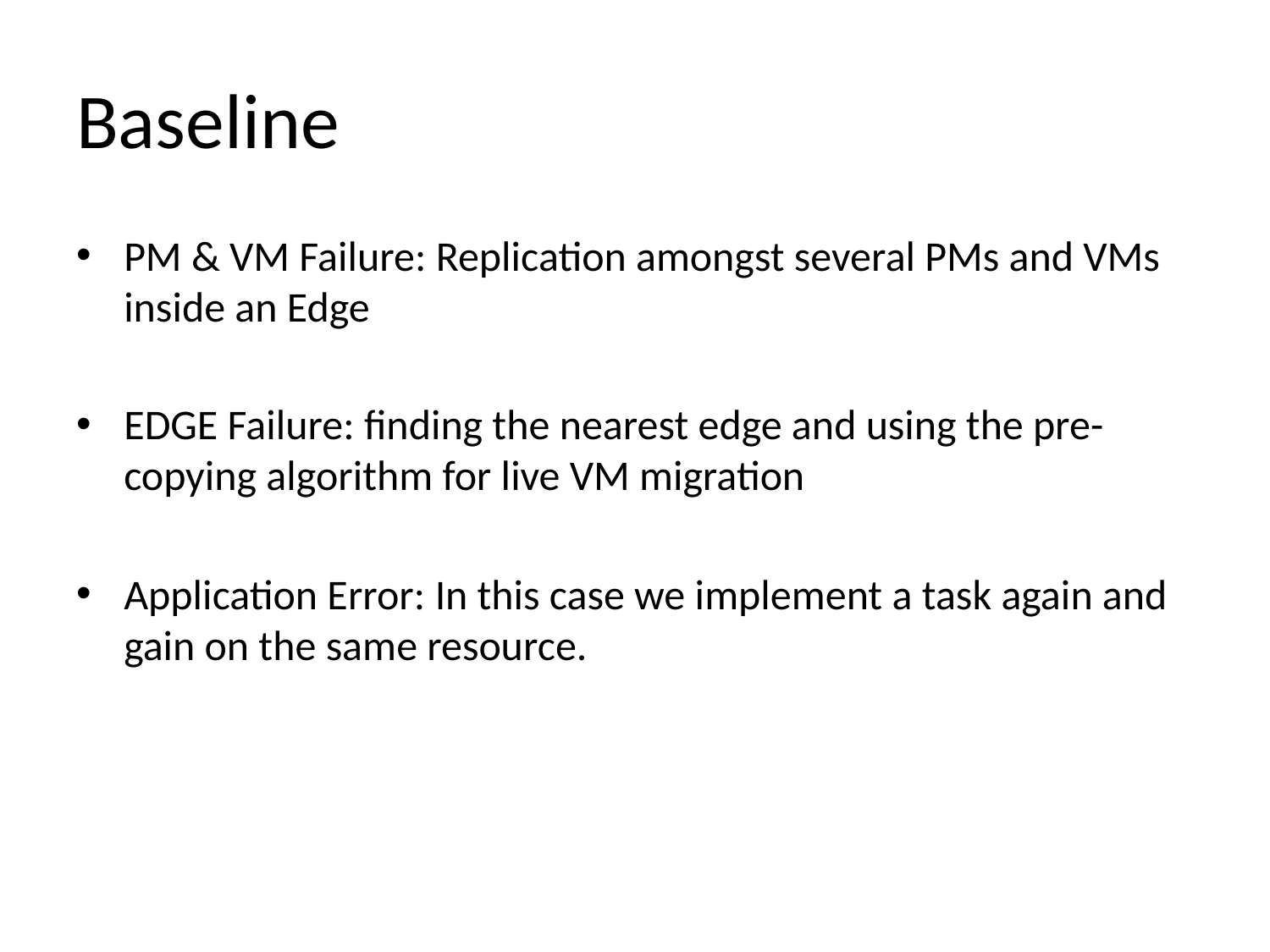

# Baseline
PM & VM Failure: Replication amongst several PMs and VMs inside an Edge

EDGE Failure: finding the nearest edge and using the pre-copying algorithm for live VM migration

Application Error: In this case we implement a task again and gain on the same resource.